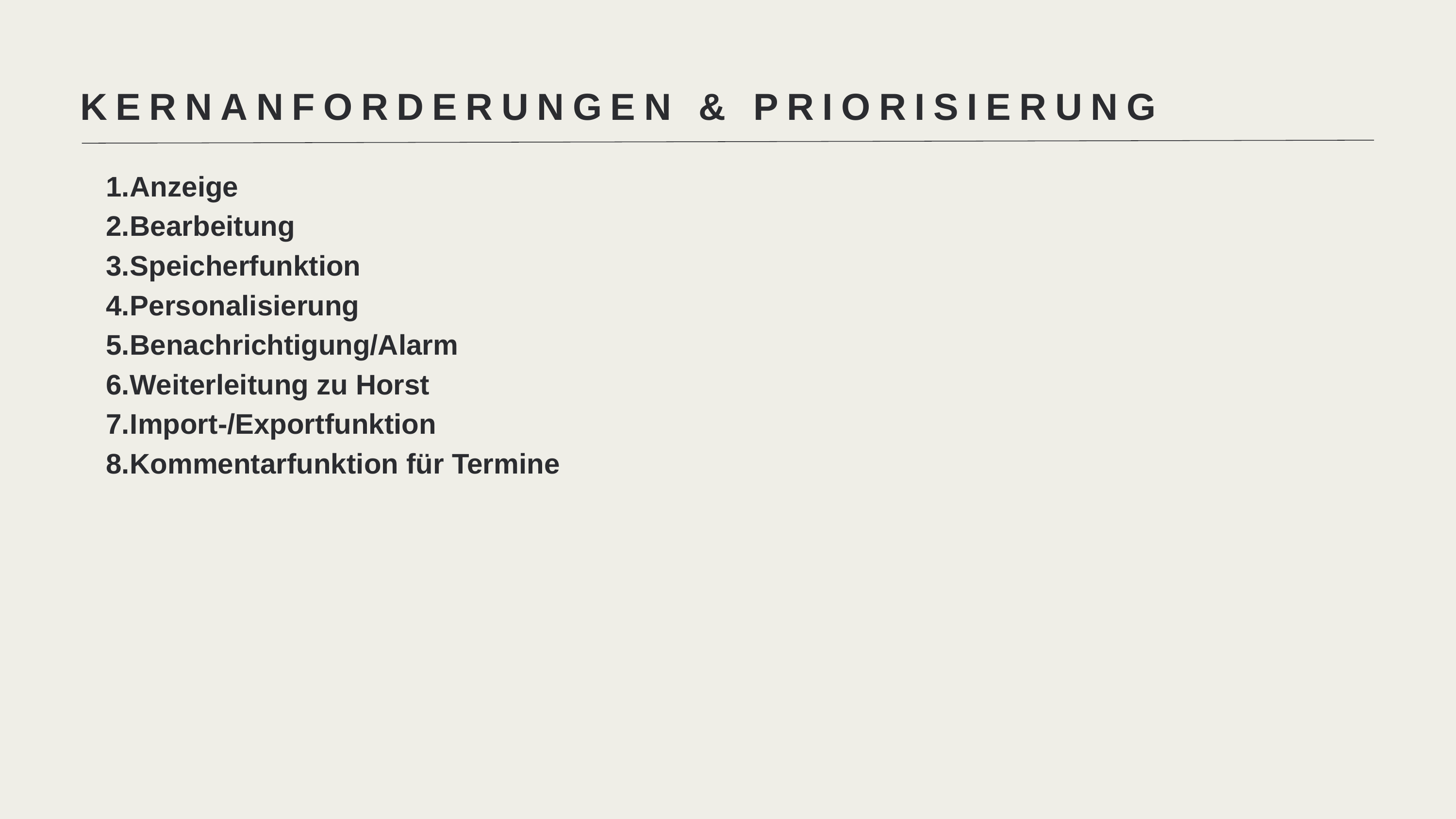

KERNANFORDERUNGEN & PRIORISIERUNG

Anzeige
Bearbeitung
Speicherfunktion
Personalisierung
Benachrichtigung/Alarm
Weiterleitung zu Horst
Import-/Exportfunktion
Kommentarfunktion für Termine